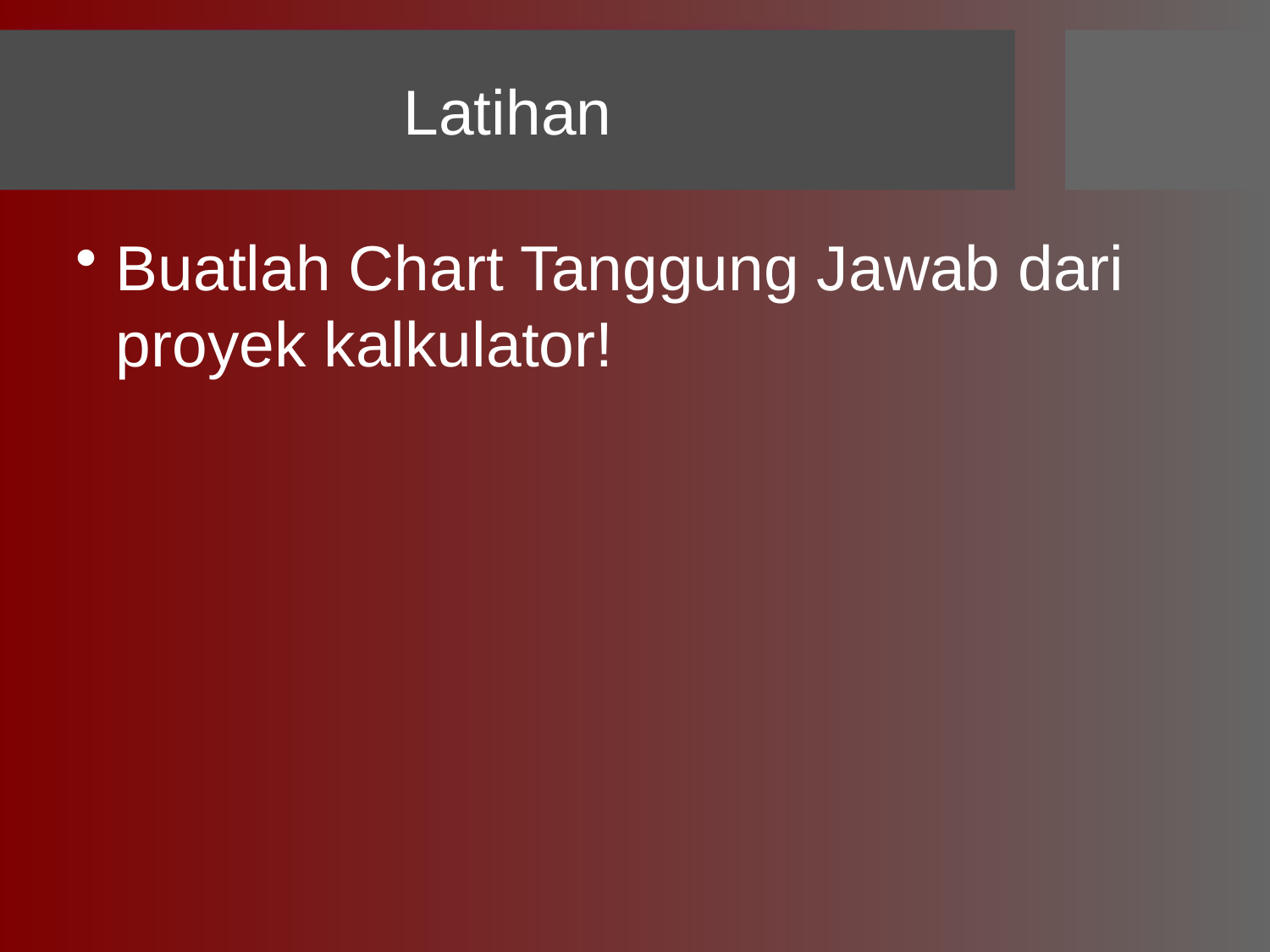

# Latihan
Buatlah Chart Tanggung Jawab dari proyek kalkulator!